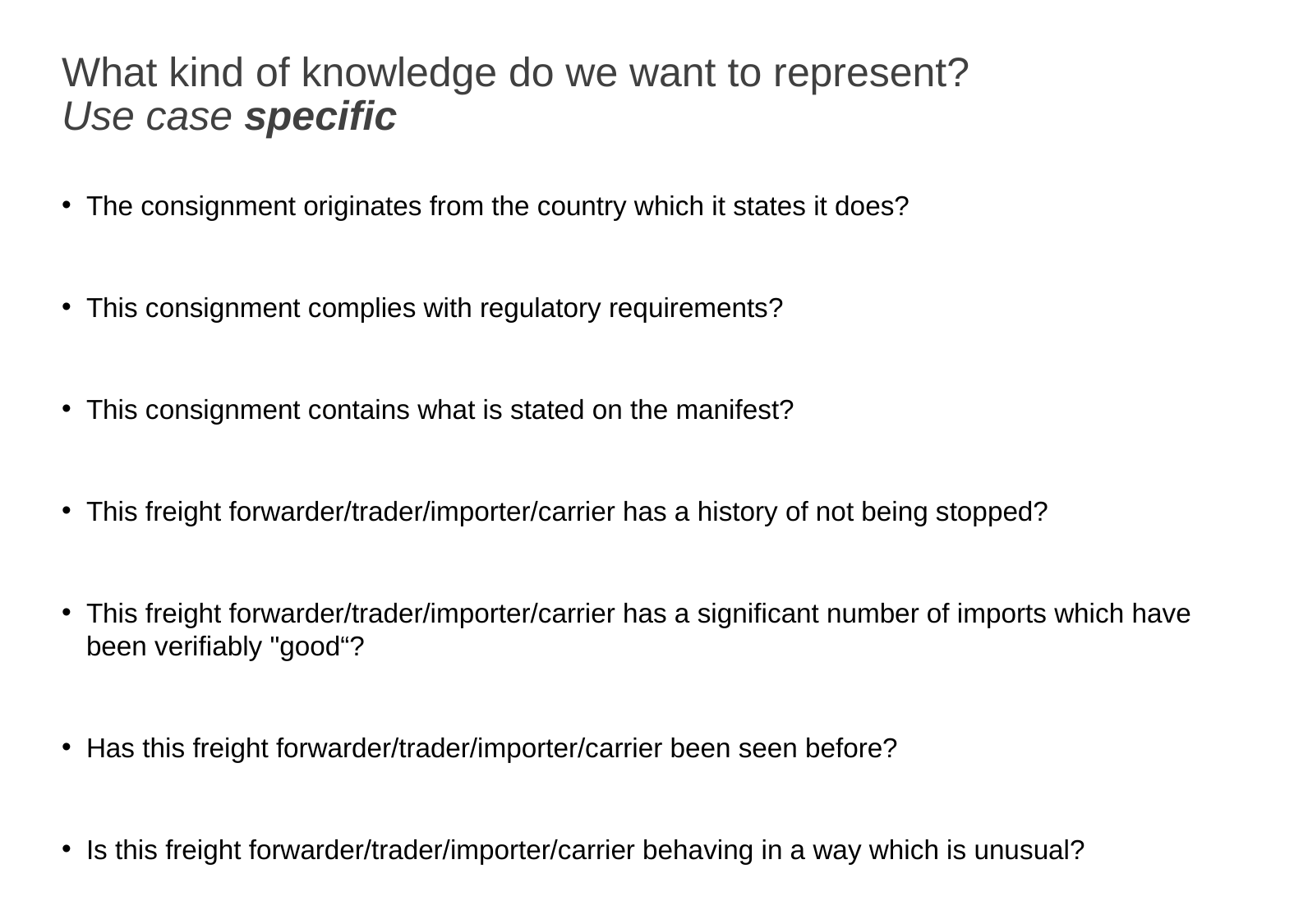

# What kind of knowledge do we want to represent? Use case specific
The consignment originates from the country which it states it does?

This consignment complies with regulatory requirements?

This consignment contains what is stated on the manifest?

This freight forwarder/trader/importer/carrier has a history of not being stopped?

This freight forwarder/trader/importer/carrier has a significant number of imports which have been verifiably "good“?

Has this freight forwarder/trader/importer/carrier been seen before?

Is this freight forwarder/trader/importer/carrier behaving in a way which is unusual?

Is this freight forwarder/trader/importer/carrier linked to other traders or trades which have resulted in a successful intervention?